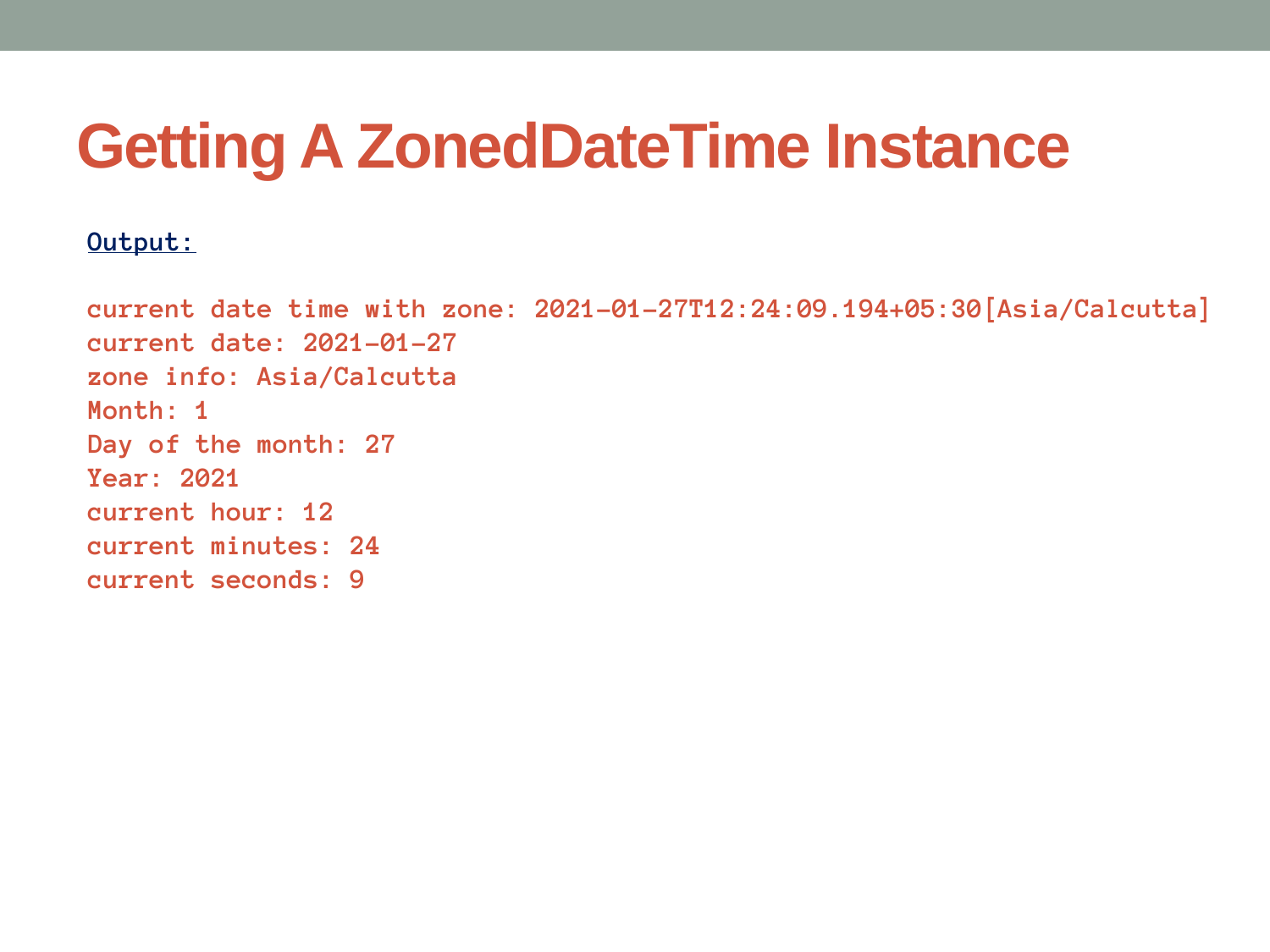

# Getting A ZonedDateTime Instance
Output:

current date time with zone: 2021-01-27T12:24:09.194+05:30[Asia/Calcutta]
current date: 2021-01-27
zone info: Asia/Calcutta
Month: 1
Day of the month: 27
Year: 2021
current hour: 12
current minutes: 24
current seconds: 9